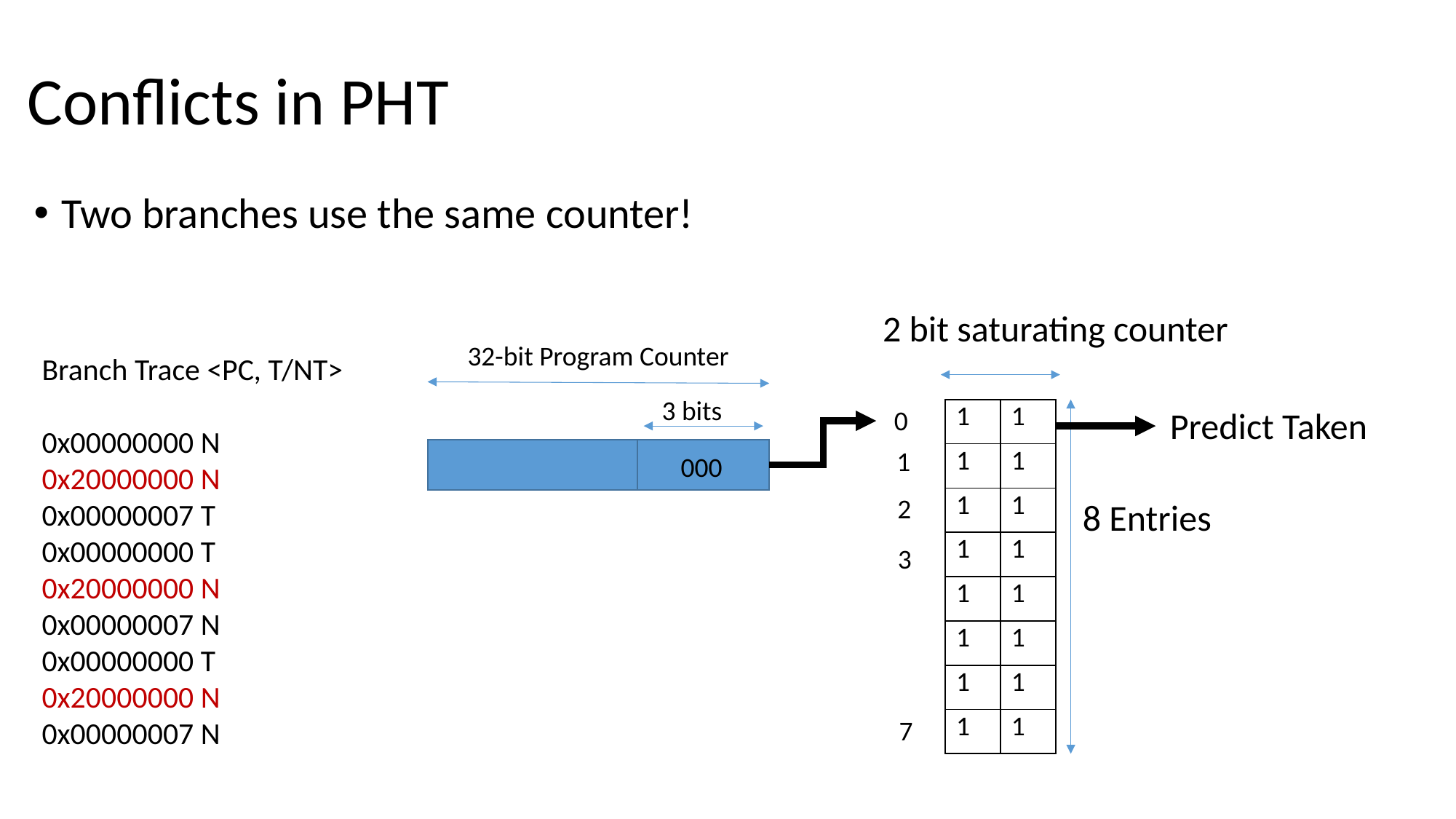

# Conflicts in PHT
Two branches use the same counter!
2 bit saturating counter
32-bit Program Counter
Branch Trace <PC, T/NT>

0x00000000 N
0x20000000 N
0x00000007 T
0x00000000 T
0x20000000 N
0x00000007 N
0x00000000 T
0x20000000 N
0x00000007 N

3 bits
0
Predict Taken
| 1 | 1 |
| --- | --- |
| 1 | 1 |
| 1 | 1 |
| 1 | 1 |
| 1 | 1 |
| 1 | 1 |
| 1 | 1 |
| 1 | 1 |
1

000
2
8 Entries
3
7